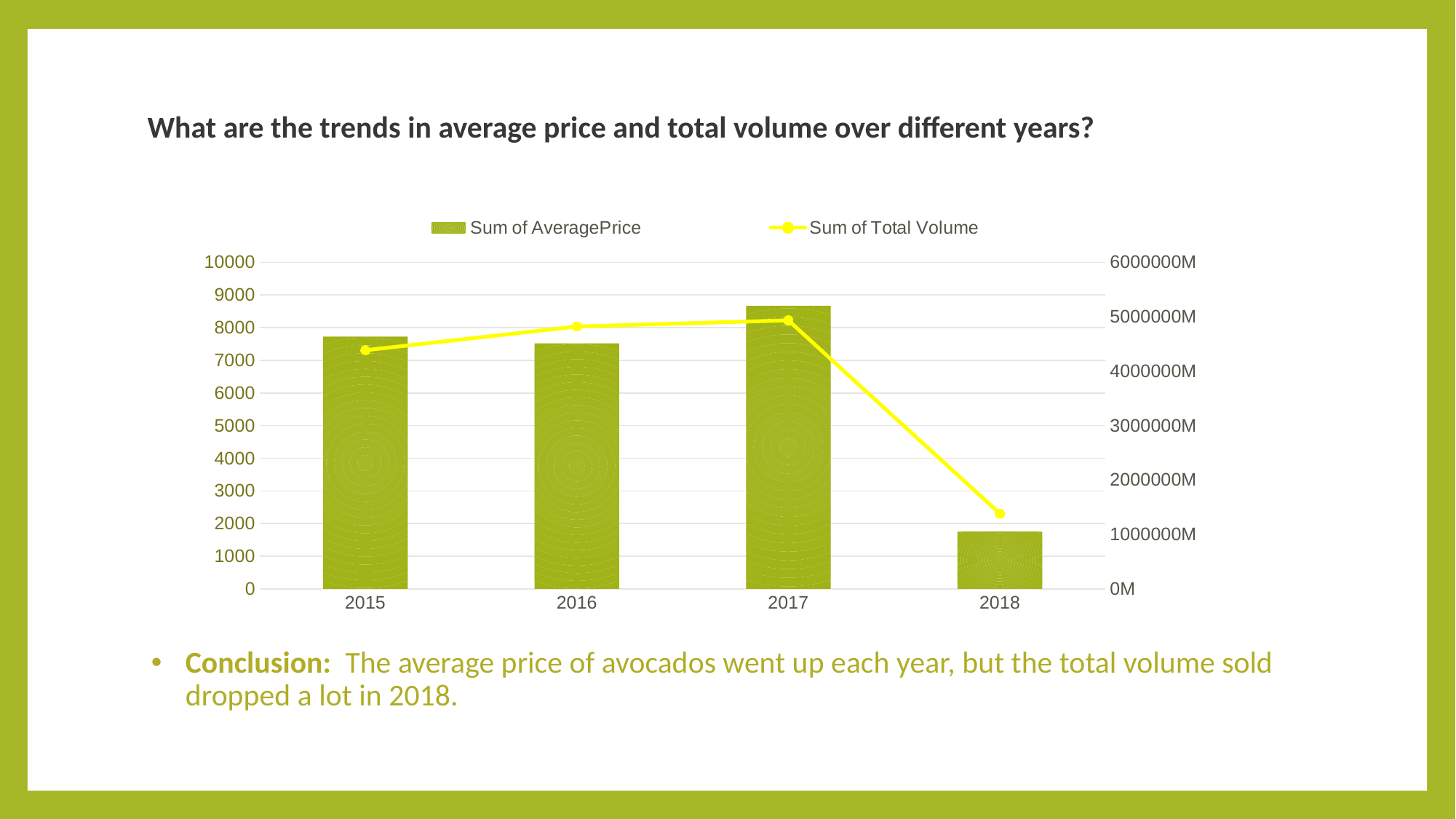

# What are the trends in average price and total volume over different years?

### Chart

| Category | Sum of AveragePrice | Sum of Total Volume |
|---|---|---|
| 2015 | 7723.940000000006 | 4385468662.03996 |
| 2016 | 7517.799999999991 | 4820889891.829979 |
| 2017 | 8669.560000000003 | 4934305699.270029 |
| 2018 | 1746.4 | 1382738340.2600026 |
Conclusion:  The average price of avocados went up each year, but the total volume sold dropped a lot in 2018.